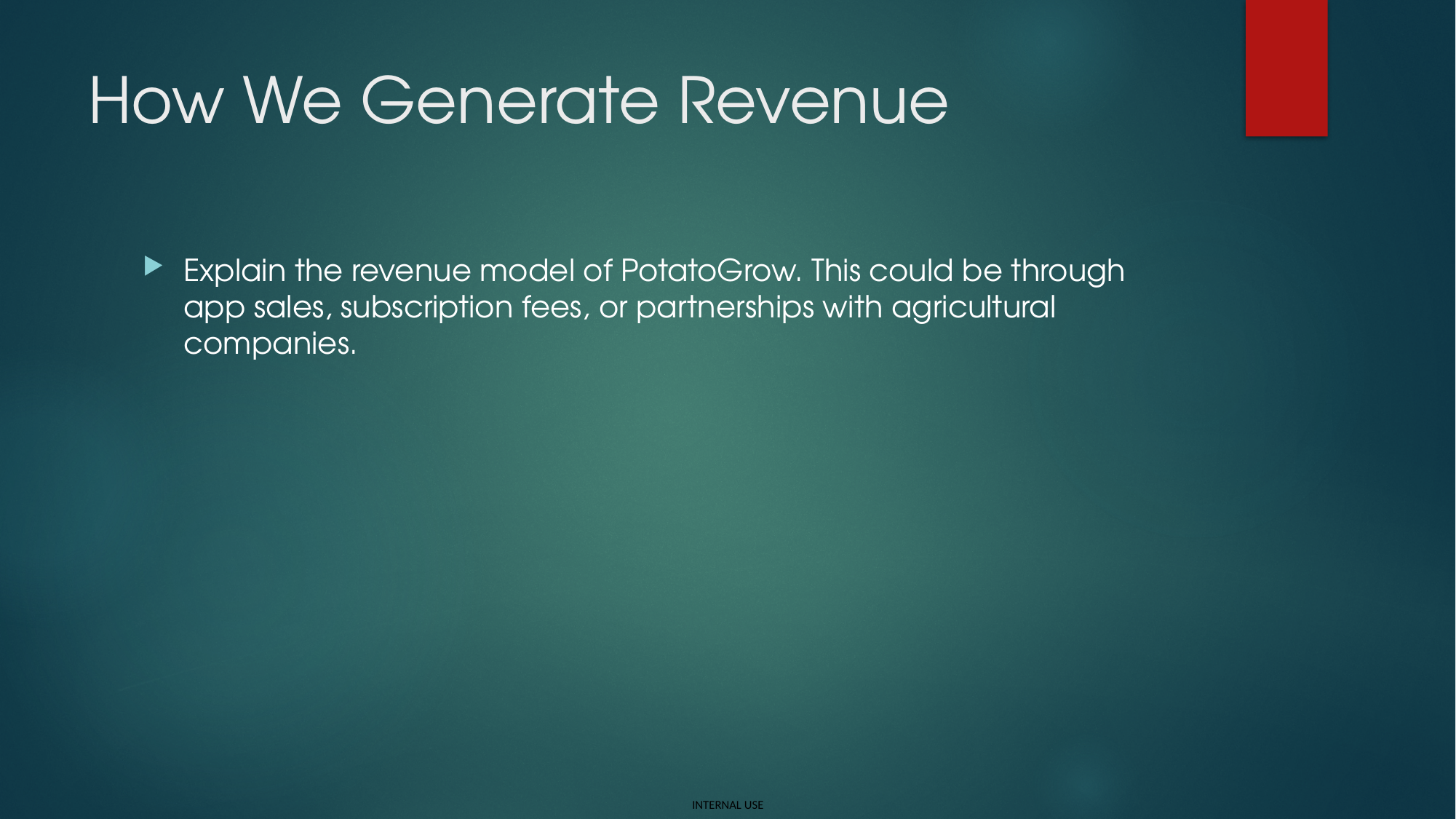

# How We Generate Revenue
Explain the revenue model of PotatoGrow. This could be through app sales, subscription fees, or partnerships with agricultural companies.